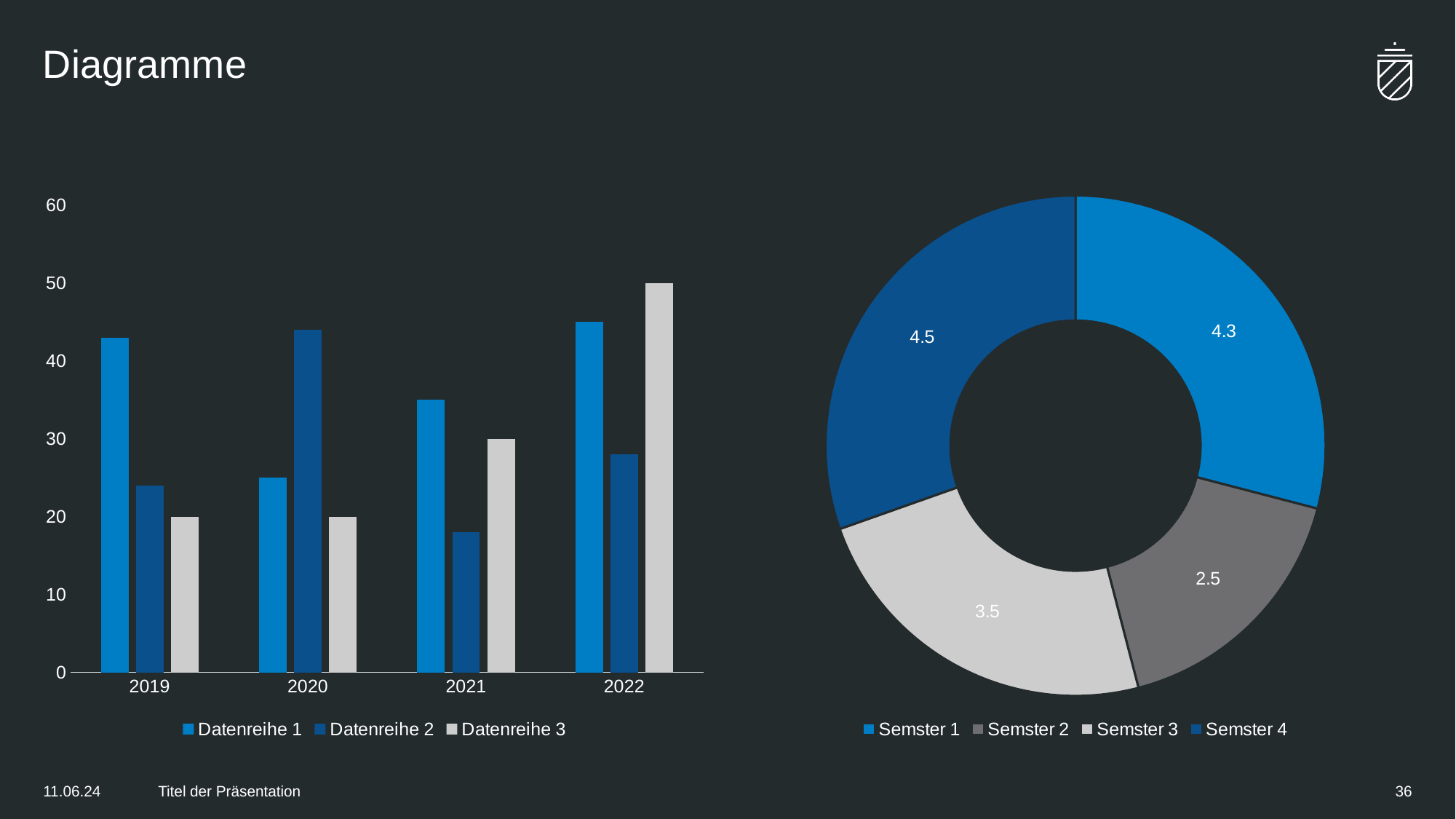

# Diagramme

### Chart

| Category | Datenreihe 1 | Datenreihe 2 | Datenreihe 3 |
|---|---|---|---|
| 2019 | 43.0 | 24.0 | 20.0 |
| 2020 | 25.0 | 44.0 | 20.0 |
| 2021 | 35.0 | 18.0 | 30.0 |
| 2022 | 45.0 | 28.0 | 50.0 |

### Chart

| Category | Datenreihe 1 |
|---|---|
| Semster 1 | 4.3 |
| Semster 2 | 2.5 |
| Semster 3 | 3.5 |
| Semster 4 | 4.5 |
11.06.24
Titel der Präsentation
36